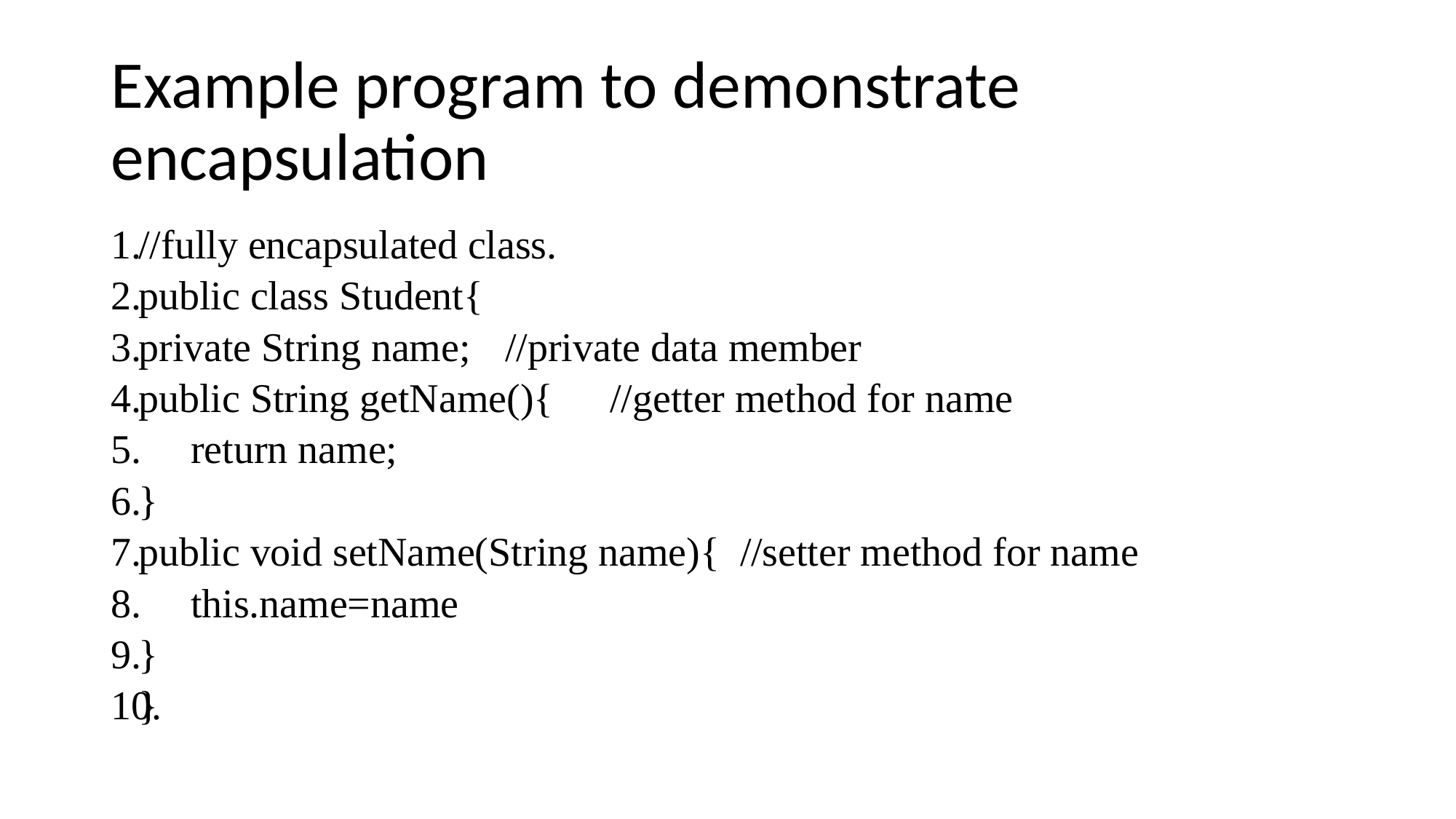

# Example program to demonstrate encapsulation
//fully encapsulated class.
public class Student{
private String name;  		//private data member
public String getName(){  	//getter method for name
  	return name;
}
public void setName(String name){  //setter method for name
  	this.name=name
}
}